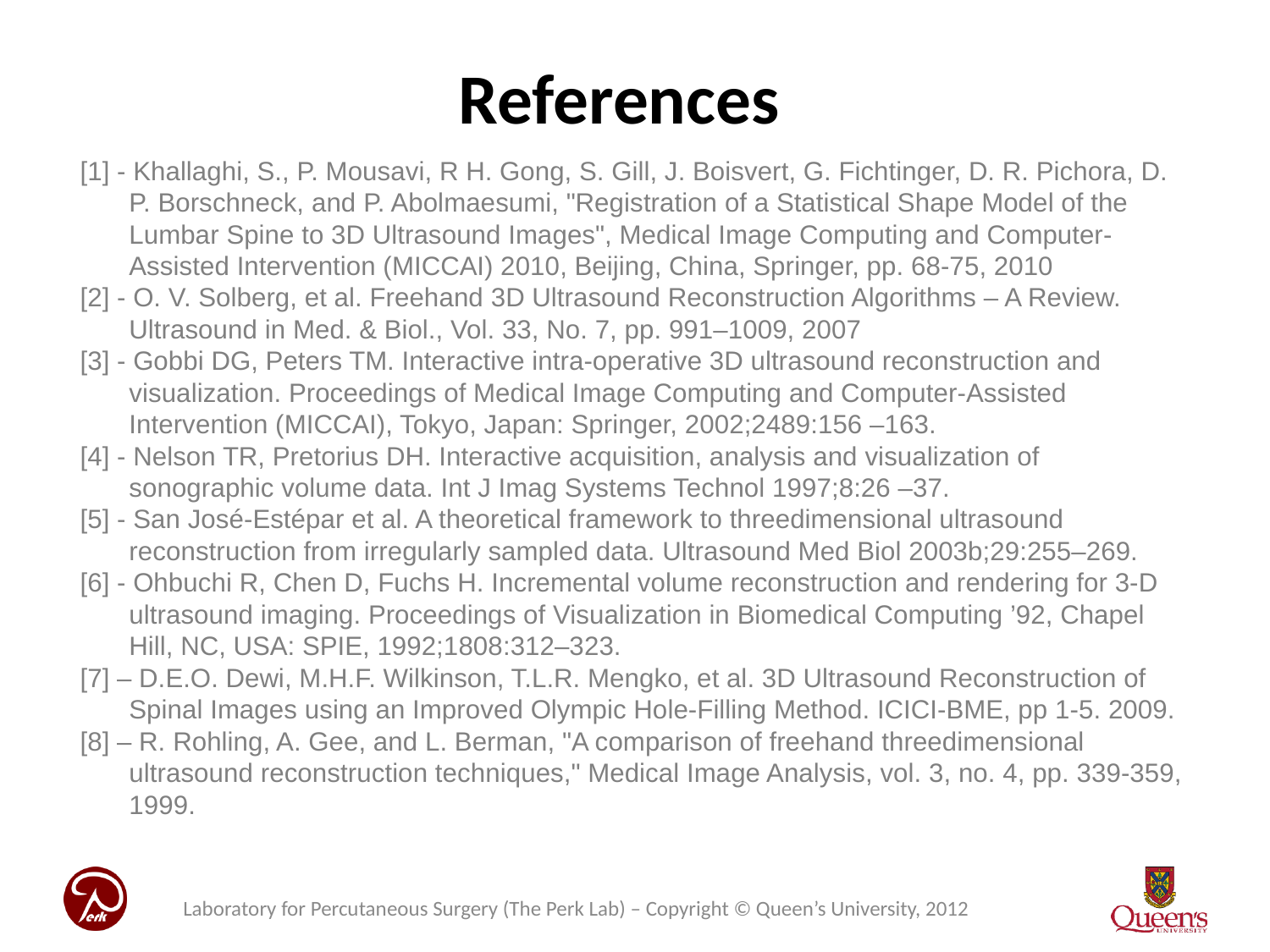

References

[1] - Khallaghi, S., P. Mousavi, R H. Gong, S. Gill, J. Boisvert, G. Fichtinger, D. R. Pichora, D. P. Borschneck, and P. Abolmaesumi, "Registration of a Statistical Shape Model of the Lumbar Spine to 3D Ultrasound Images", Medical Image Computing and Computer-Assisted Intervention (MICCAI) 2010, Beijing, China, Springer, pp. 68-75, 2010
[2] - O. V. Solberg, et al. Freehand 3D Ultrasound Reconstruction Algorithms – A Review. Ultrasound in Med. & Biol., Vol. 33, No. 7, pp. 991–1009, 2007
[3] - Gobbi DG, Peters TM. Interactive intra-operative 3D ultrasound reconstruction and visualization. Proceedings of Medical Image Computing and Computer-Assisted Intervention (MICCAI), Tokyo, Japan: Springer, 2002;2489:156 –163.
[4] - Nelson TR, Pretorius DH. Interactive acquisition, analysis and visualization of sonographic volume data. Int J Imag Systems Technol 1997;8:26 –37.
[5] - San José-Estépar et al. A theoretical framework to threedimensional ultrasound reconstruction from irregularly sampled data. Ultrasound Med Biol 2003b;29:255–269.
[6] - Ohbuchi R, Chen D, Fuchs H. Incremental volume reconstruction and rendering for 3-D ultrasound imaging. Proceedings of Visualization in Biomedical Computing ’92, Chapel Hill, NC, USA: SPIE, 1992;1808:312–323.
[7] – D.E.O. Dewi, M.H.F. Wilkinson, T.L.R. Mengko, et al. 3D Ultrasound Reconstruction of Spinal Images using an Improved Olympic Hole-Filling Method. ICICI-BME, pp 1-5. 2009.
[8] – R. Rohling, A. Gee, and L. Berman, "A comparison of freehand threedimensional ultrasound reconstruction techniques," Medical Image Analysis, vol. 3, no. 4, pp. 339-359, 1999.

Laboratory for Percutaneous Surgery (The Perk Lab) – Copyright © Queen’s University, 2012